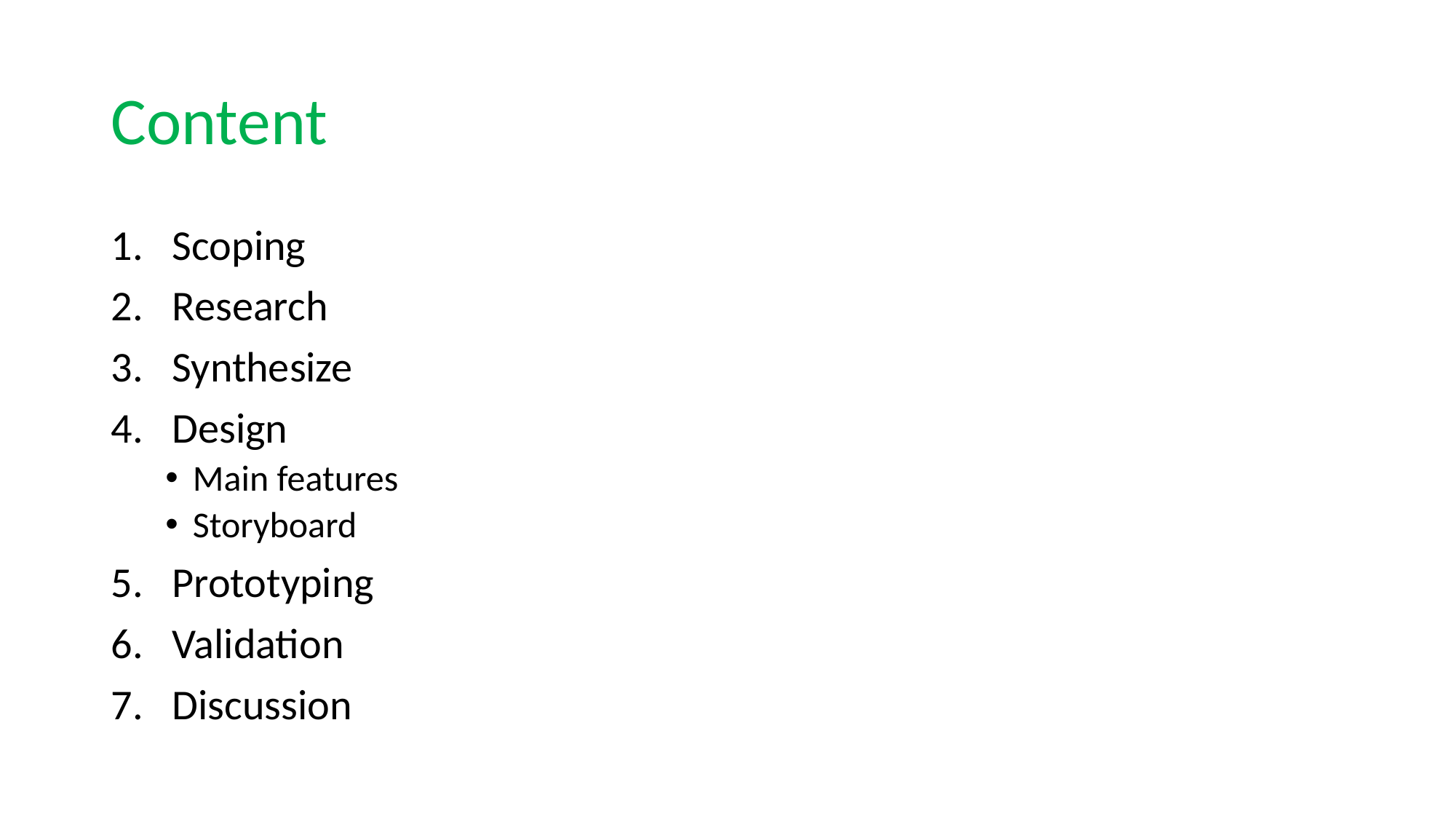

# Content
Scoping
Research
Synthesize
Design
Main features
Storyboard
Prototyping
Validation
Discussion